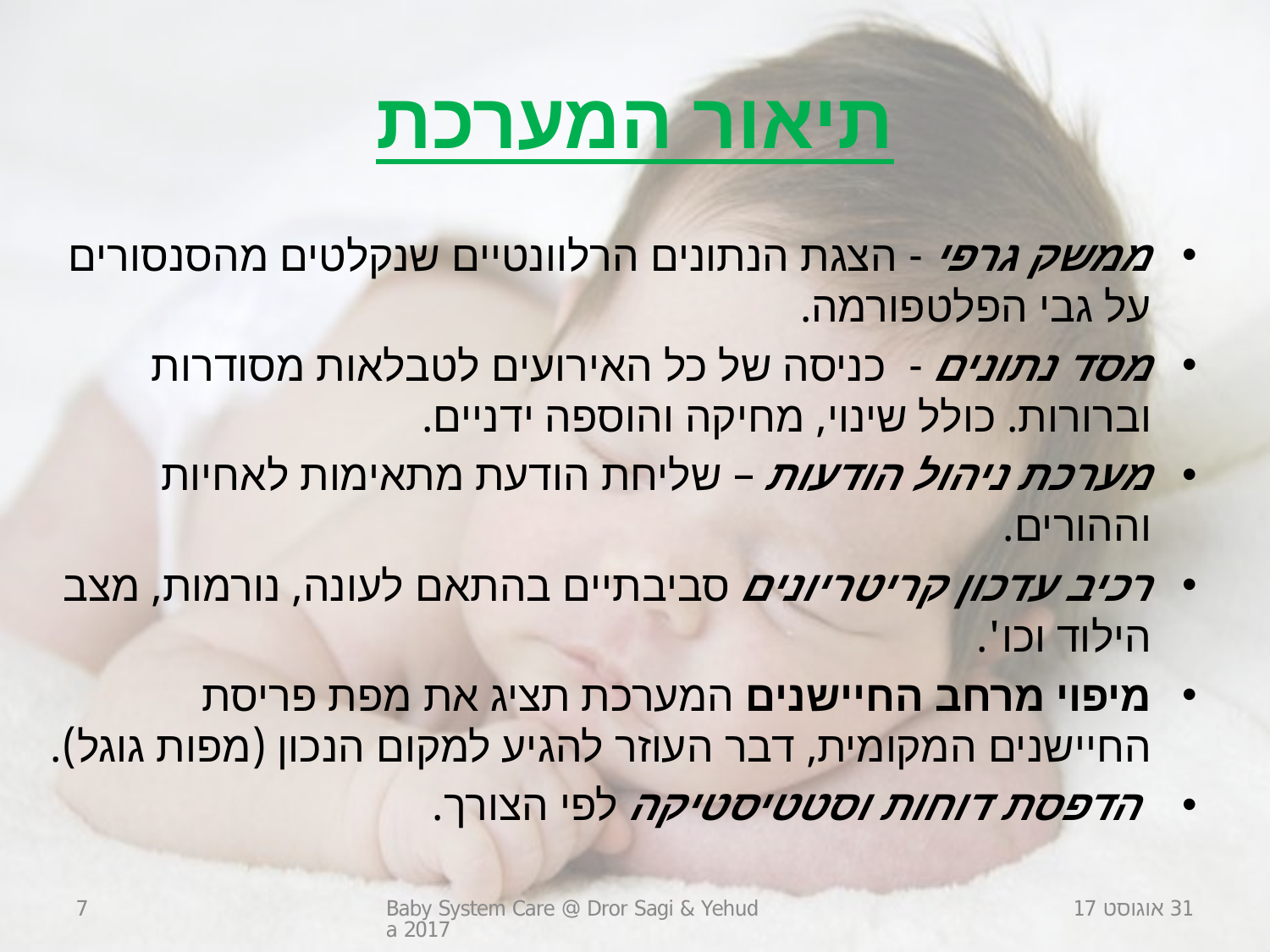

# תיאור המערכת
ממשק גרפי - הצגת הנתונים הרלוונטיים שנקלטים מהסנסורים על גבי הפלטפורמה.
מסד נתונים -  כניסה של כל האירועים לטבלאות מסודרות וברורות. כולל שינוי, מחיקה והוספה ידניים.
מערכת ניהול הודעות – שליחת הודעת מתאימות לאחיות וההורים.
רכיב עדכון קריטריונים סביבתיים בהתאם לעונה, נורמות, מצב הילוד וכו'.
מיפוי מרחב החיישנים המערכת תציג את מפת פריסת החיישנים המקומית, דבר העוזר להגיע למקום הנכון (מפות גוגל).
 הדפסת דוחות וסטטיסטיקה לפי הצורך.

7
Baby System Care @ Dror Sagi & Yehuda 2017
31 אוגוסט 17